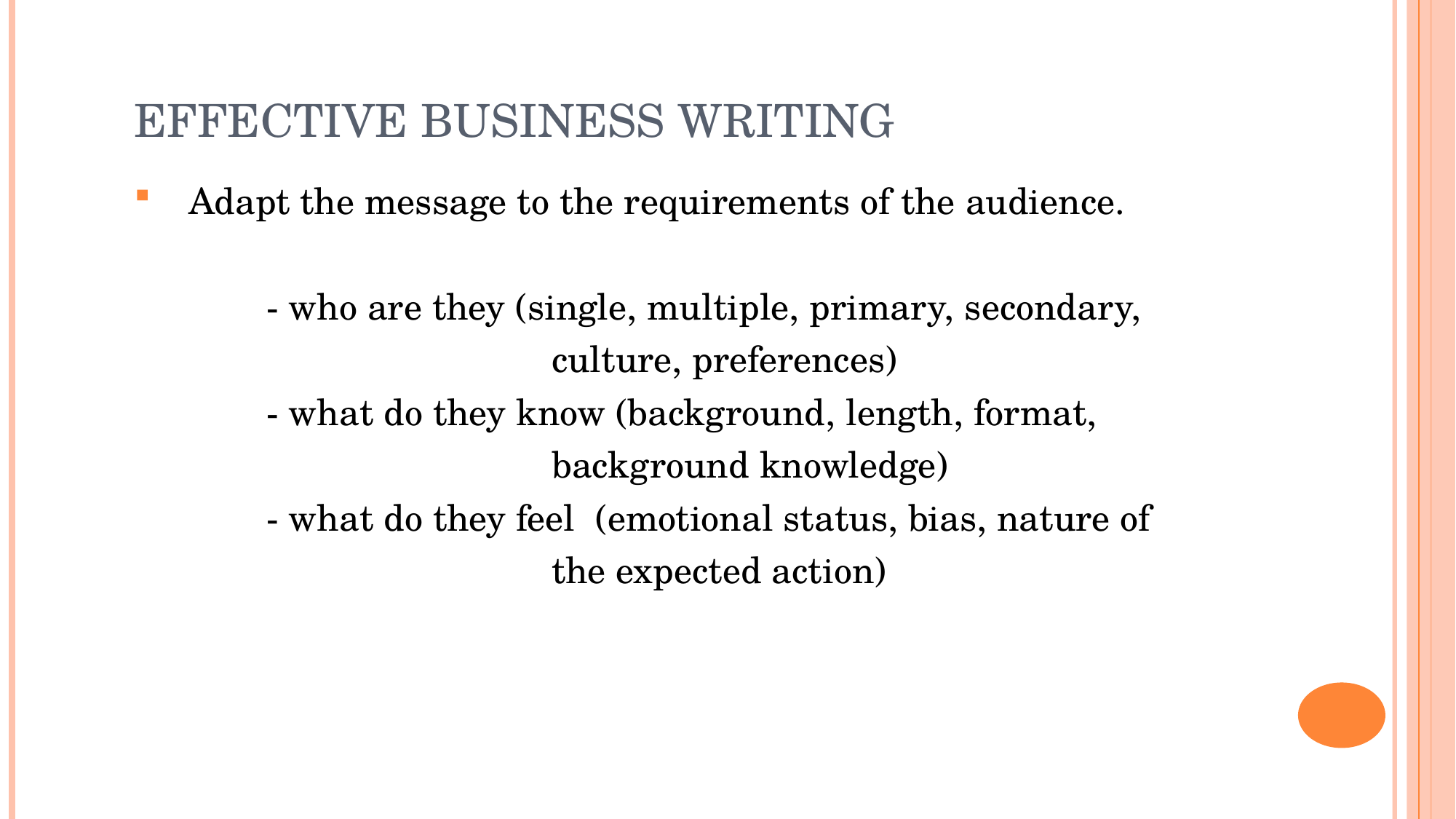

# Effective Business Writing
Adapt the message to the requirements of the audience.

             - who are they (single, multiple, primary, secondary,
                                         culture, preferences)
             - what do they know (background, length, format,
                                         background knowledge)
             - what do they feel  (emotional status, bias, nature of
                                         the expected action)